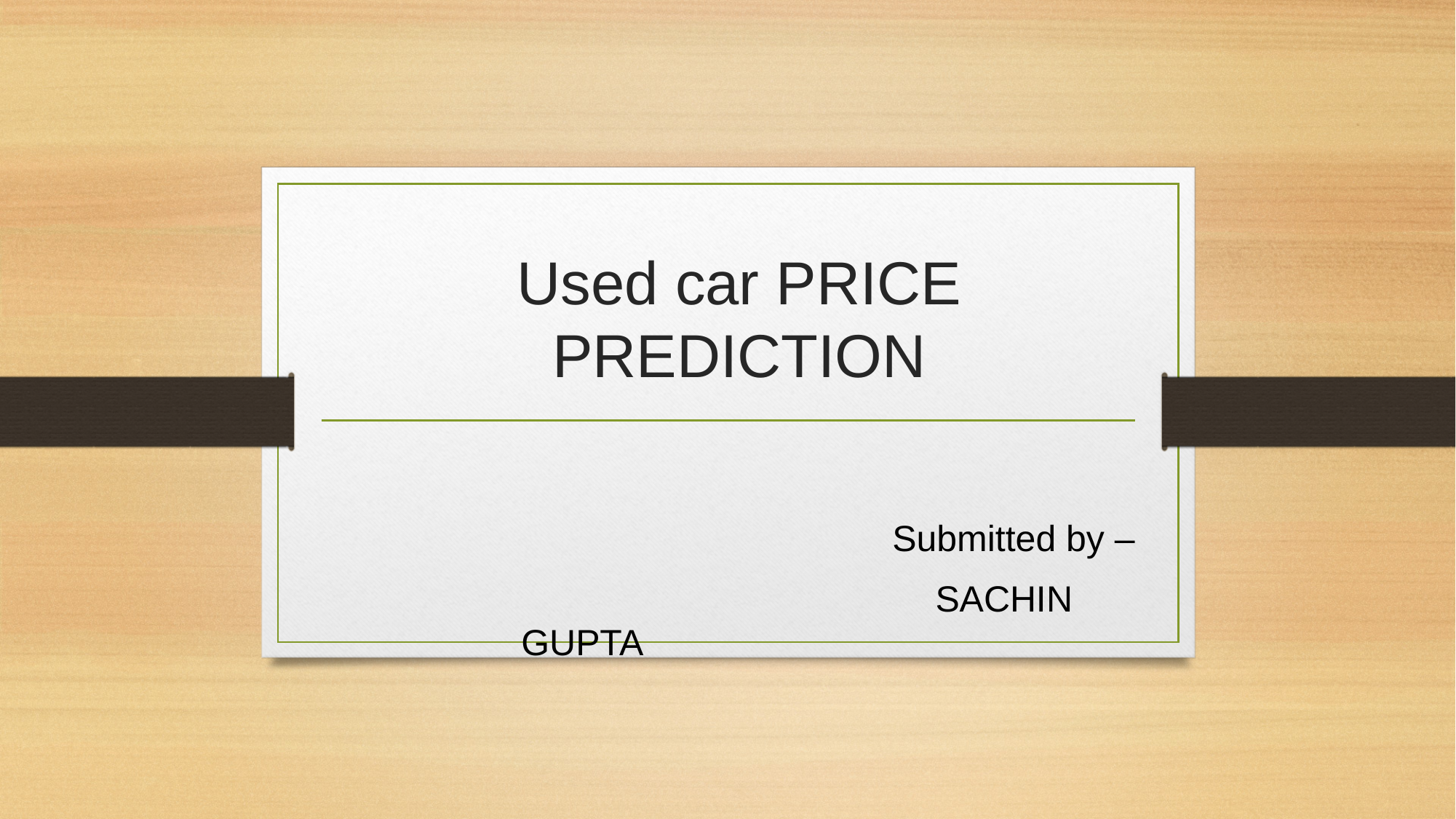

# Used car PRICE PREDICTION
Submitted by –
                                                    SACHIN GUPTA